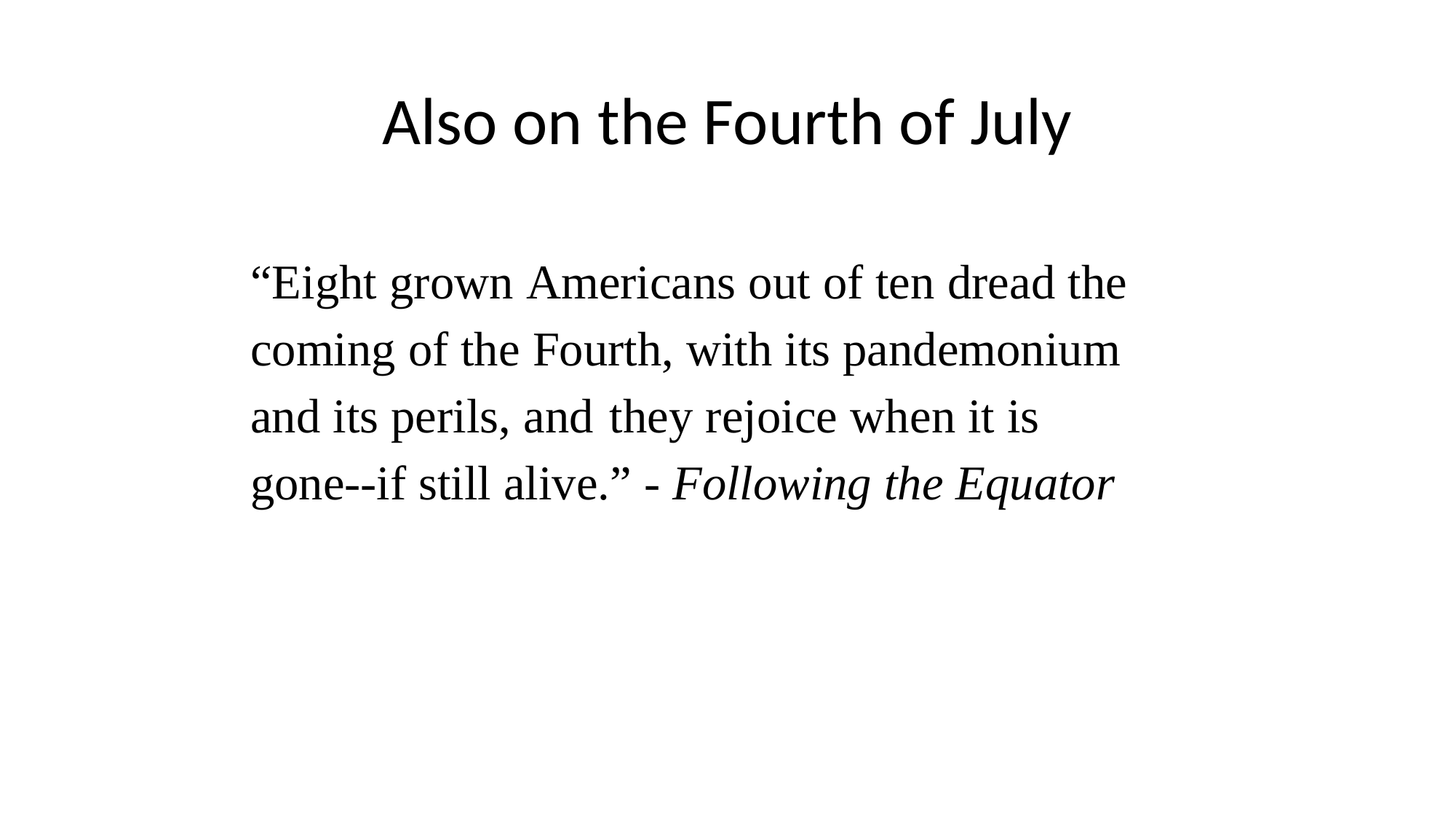

# Also on the Fourth of July
“Eight grown Americans out of ten dread the coming of the Fourth, with its pandemonium and its perils, and they rejoice when it is gone--if still alive.” - Following the Equator